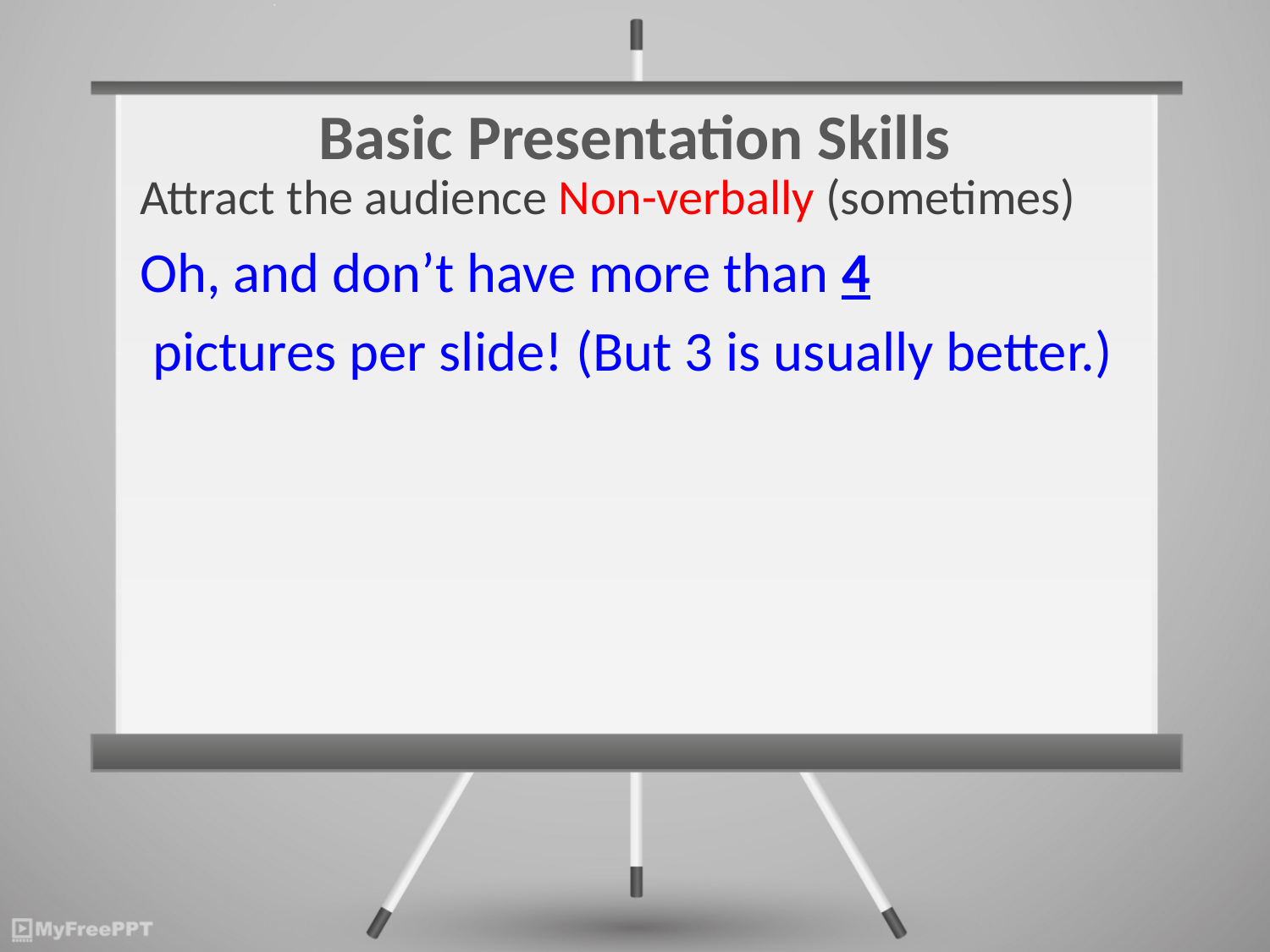

# Basic Presentation Skills
Attract the audience Non-verbally (sometimes)
Oh, and don’t have more than 4
 pictures per slide! (But 3 is usually better.)